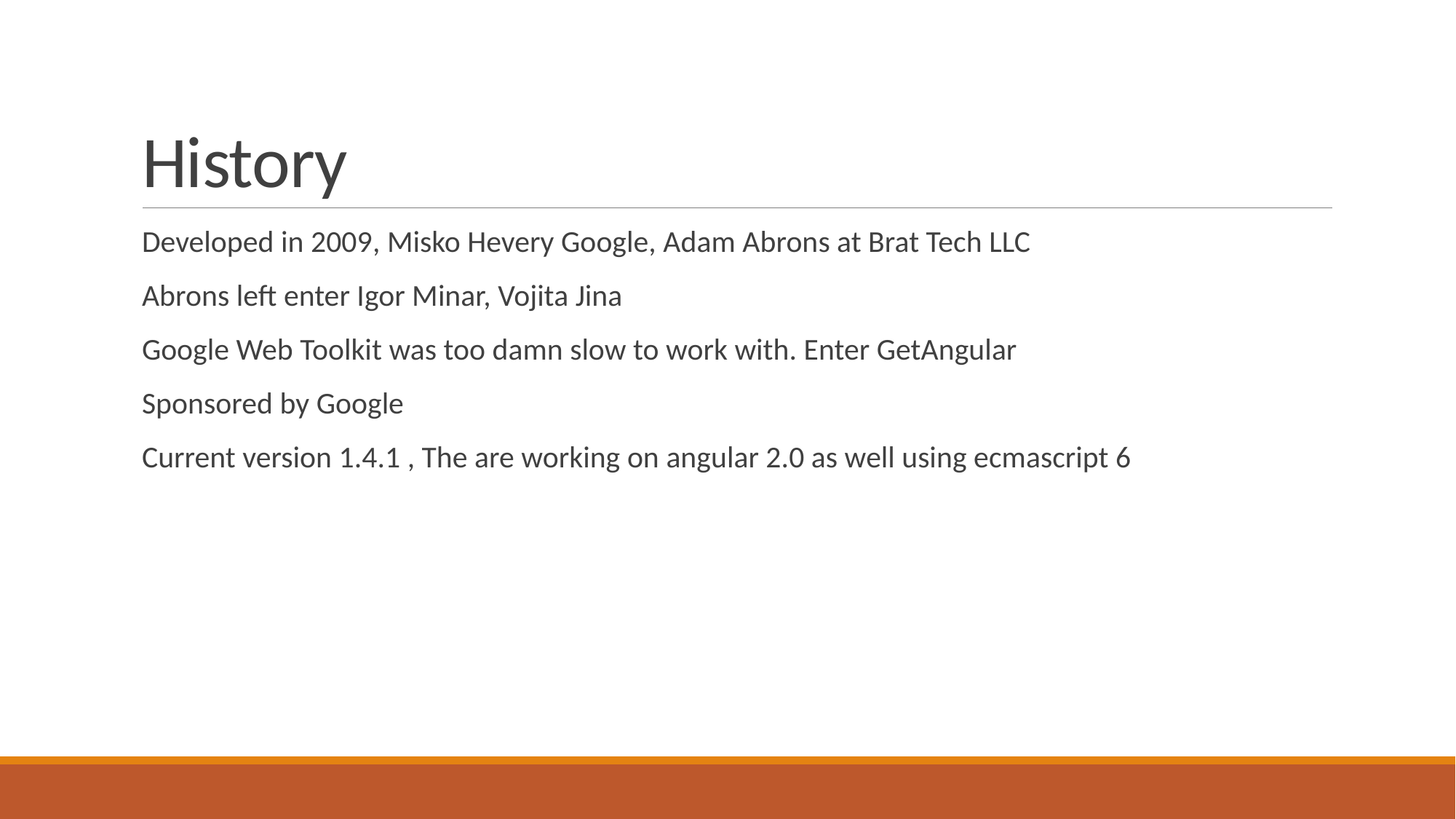

# History
Developed in 2009, Misko Hevery Google, Adam Abrons at Brat Tech LLC
Abrons left enter Igor Minar, Vojita Jina
Google Web Toolkit was too damn slow to work with. Enter GetAngular
Sponsored by Google
Current version 1.4.1 , The are working on angular 2.0 as well using ecmascript 6